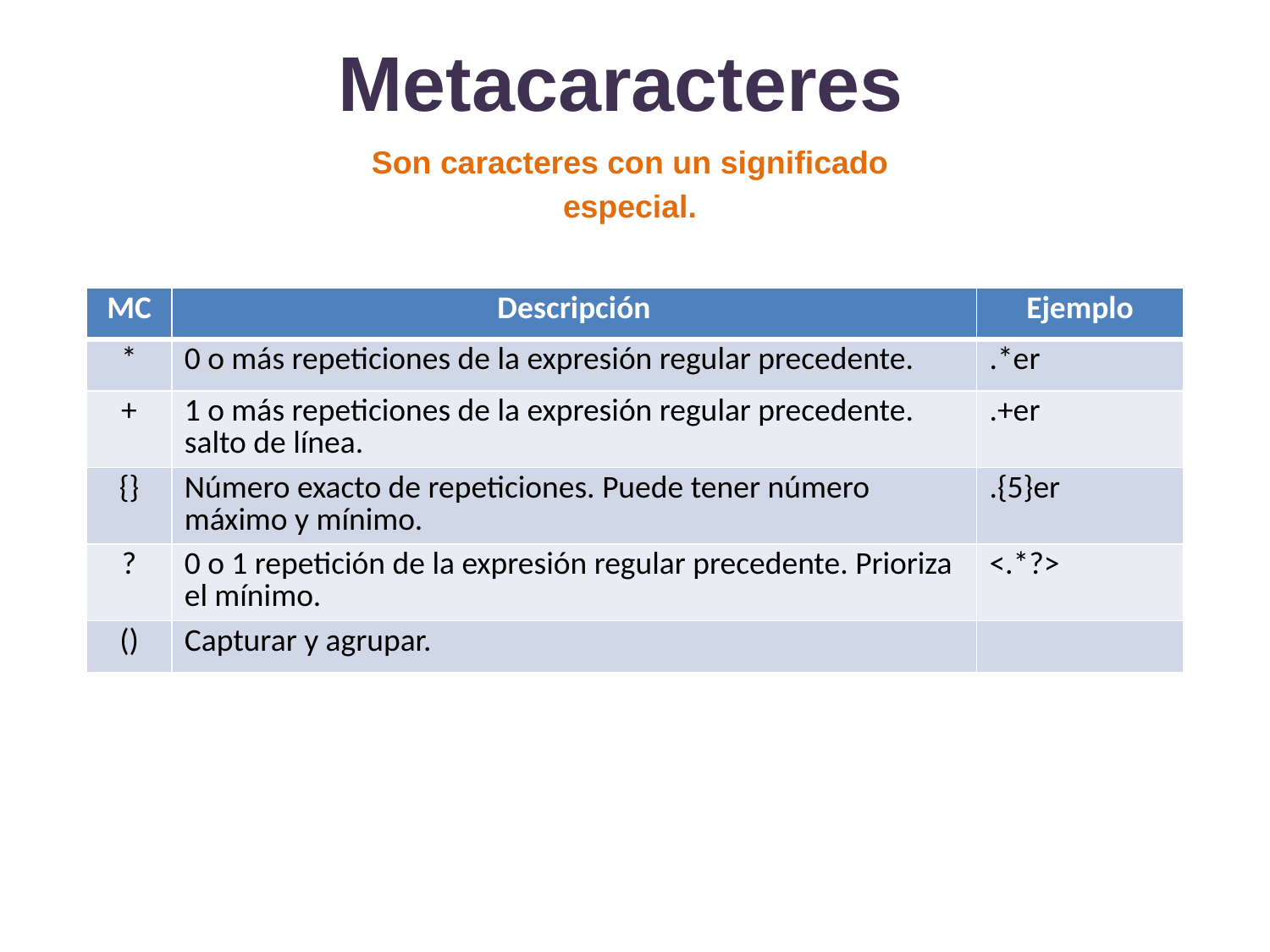

# Metacaracteres
Son caracteres con un significado especial.
| MC | Descripción | Ejemplo |
| --- | --- | --- |
| \* | 0 o más repeticiones de la expresión regular precedente. | .\*er |
| + | 1 o más repeticiones de la expresión regular precedente. salto de línea. | .+er |
| {} | Número exacto de repeticiones. Puede tener número máximo y mínimo. | .{5}er |
| ? | 0 o 1 repetición de la expresión regular precedente. Prioriza el mínimo. | <.\*?> |
| () | Capturar y agrupar. |  |